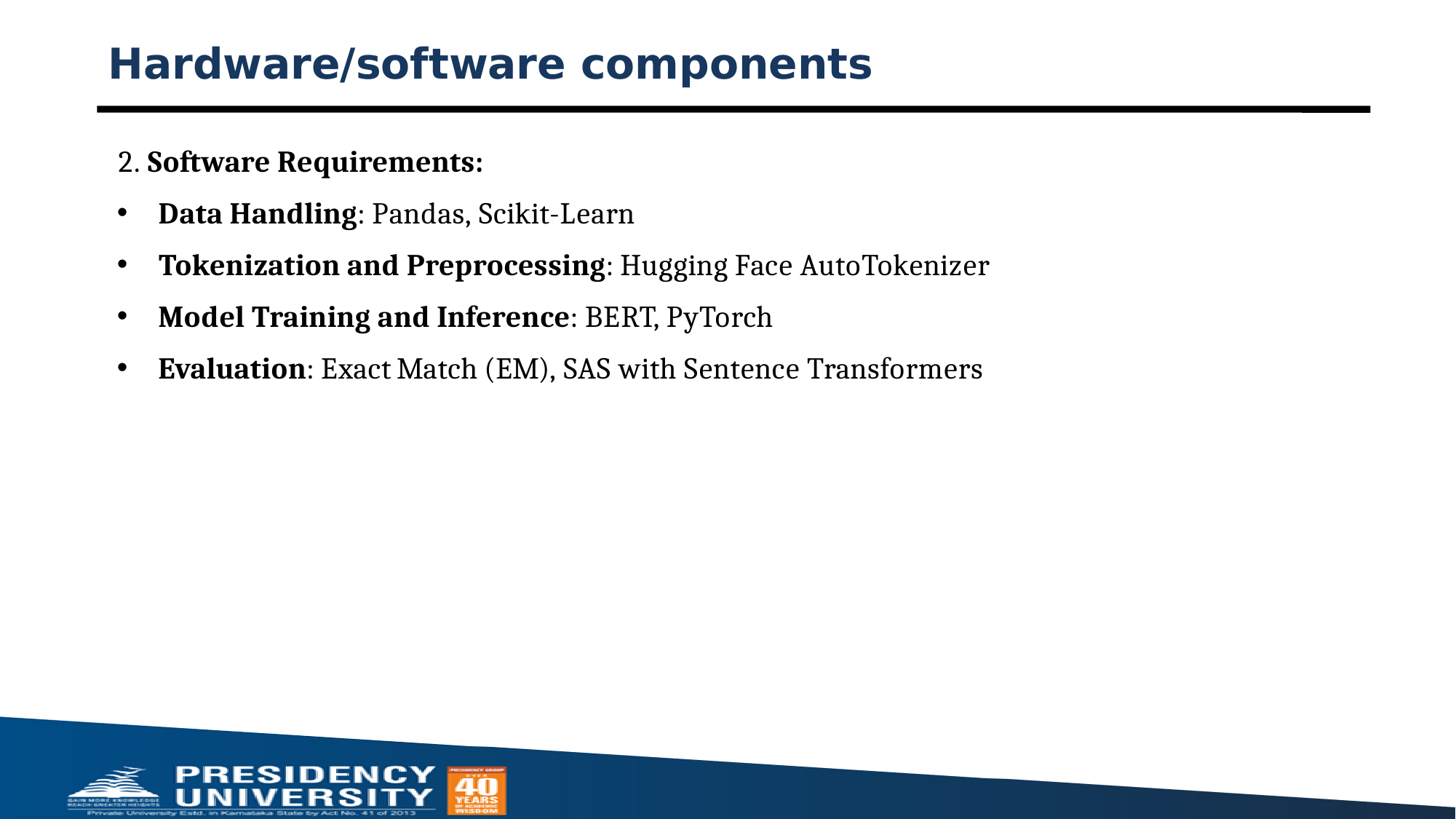

# Hardware/software components
2. Software Requirements:
Data Handling: Pandas, Scikit-Learn
Tokenization and Preprocessing: Hugging Face AutoTokenizer
Model Training and Inference: BERT, PyTorch
Evaluation: Exact Match (EM), SAS with Sentence Transformers​